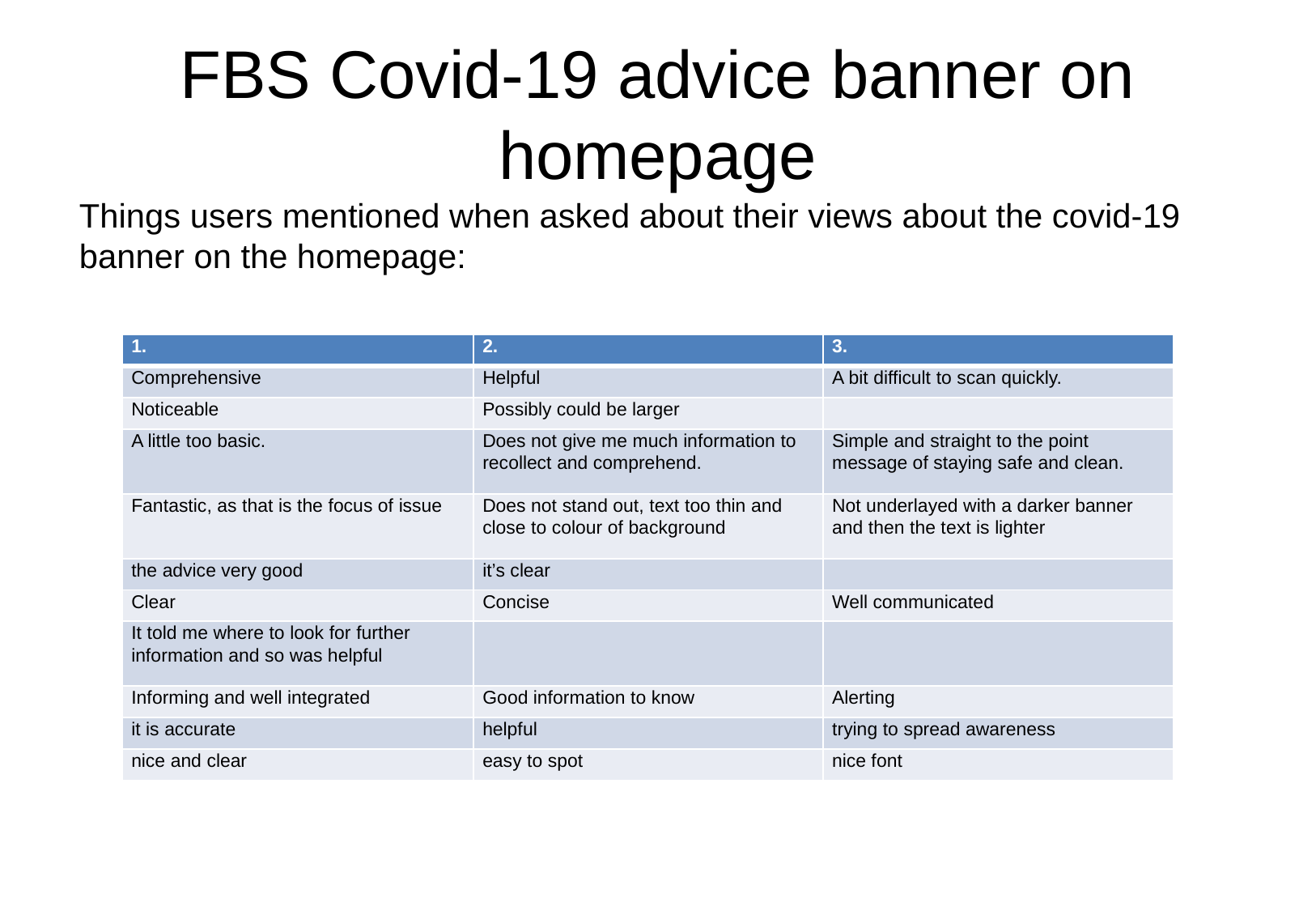

# FBS Covid-19 advice banner on homepage
Things users mentioned when asked about their views about the covid-19 banner on the homepage:

| 1. | 2. | 3. |
| --- | --- | --- |
| Comprehensive | Helpful | A bit difficult to scan quickly. |
| Noticeable | Possibly could be larger |  |
| A little too basic. | Does not give me much information to recollect and comprehend. | Simple and straight to the point message of staying safe and clean. |
| Fantastic, as that is the focus of issue | Does not stand out, text too thin and close to colour of background | Not underlayed with a darker banner and then the text is lighter |
| the advice very good | it’s clear |  |
| Clear | Concise | Well communicated |
| It told me where to look for further information and so was helpful |  |  |
| Informing and well integrated | Good information to know | Alerting |
| it is accurate | helpful | trying to spread awareness |
| nice and clear | easy to spot | nice font |